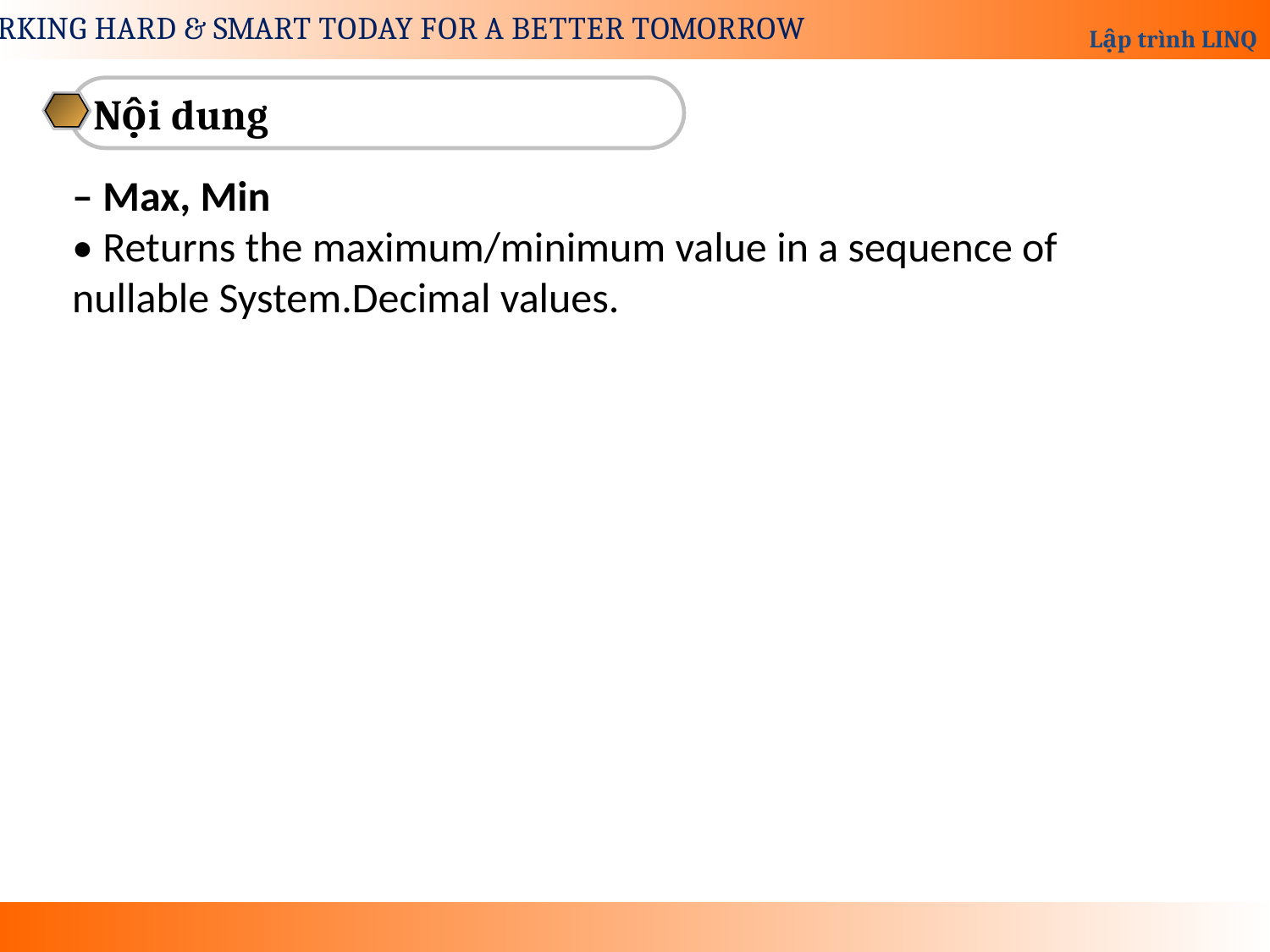

Nội dung

– Max, Min
• Returns the maximum/minimum value in a sequence of nullable System.Decimal values.